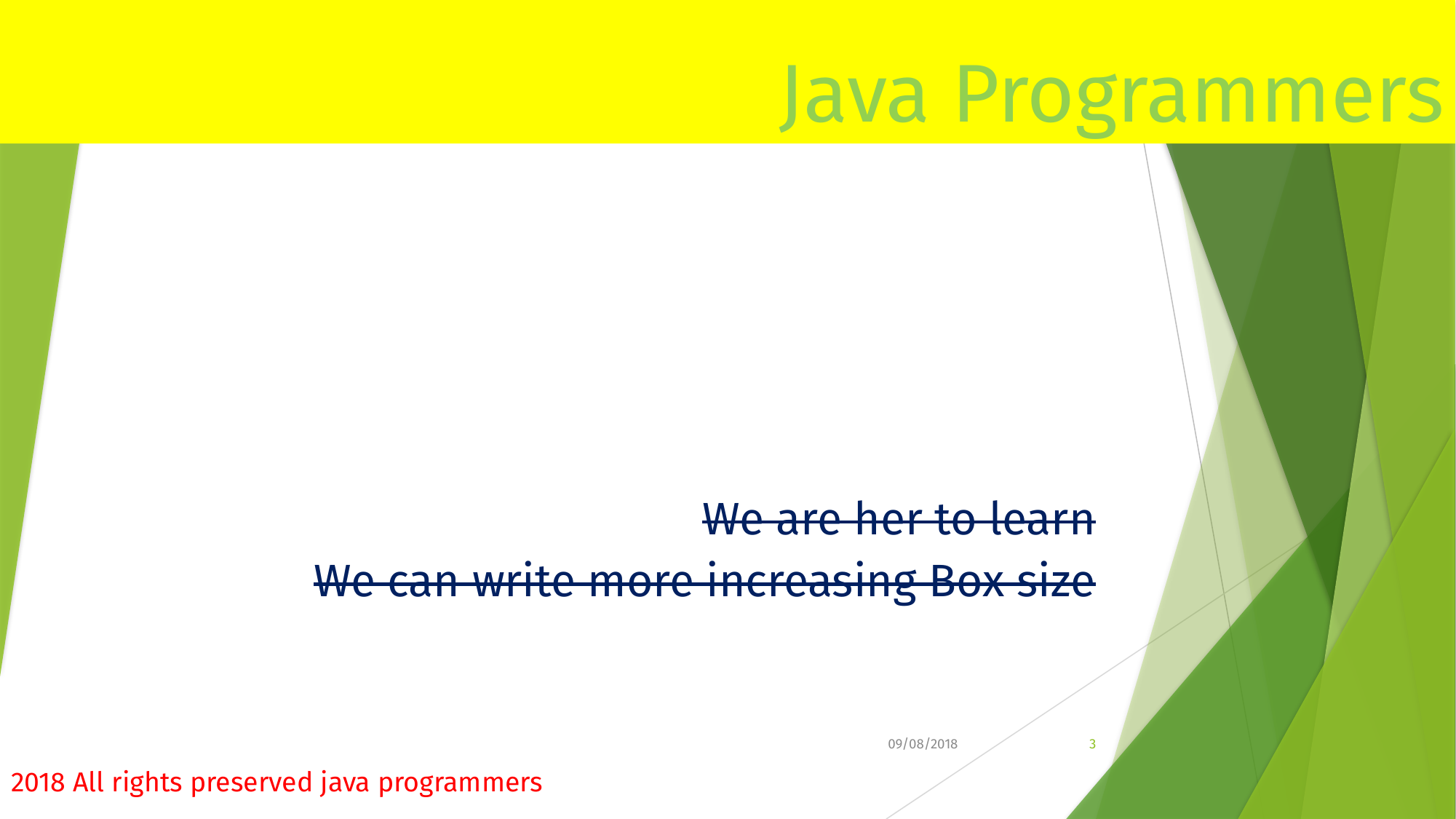

# Java Programmers
We are her to learn
We can write more increasing Box size
09/08/2018
3
2018 All rights preserved java programmers